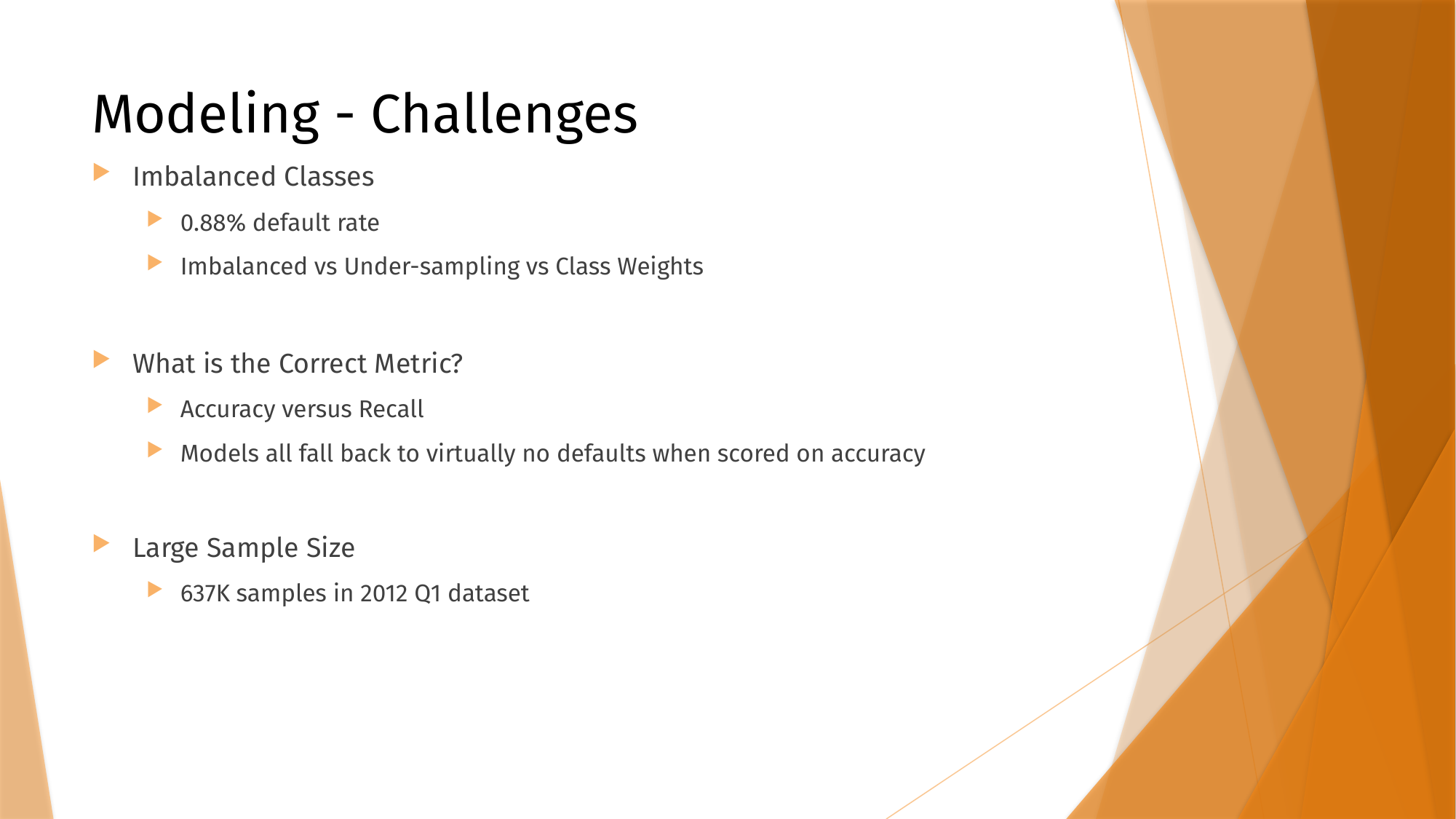

# Modeling - Challenges
Imbalanced Classes
0.88% default rate
Imbalanced vs Under-sampling vs Class Weights

What is the Correct Metric?
Accuracy versus Recall
Models all fall back to virtually no defaults when scored on accuracy

Large Sample Size
637K samples in 2012 Q1 dataset